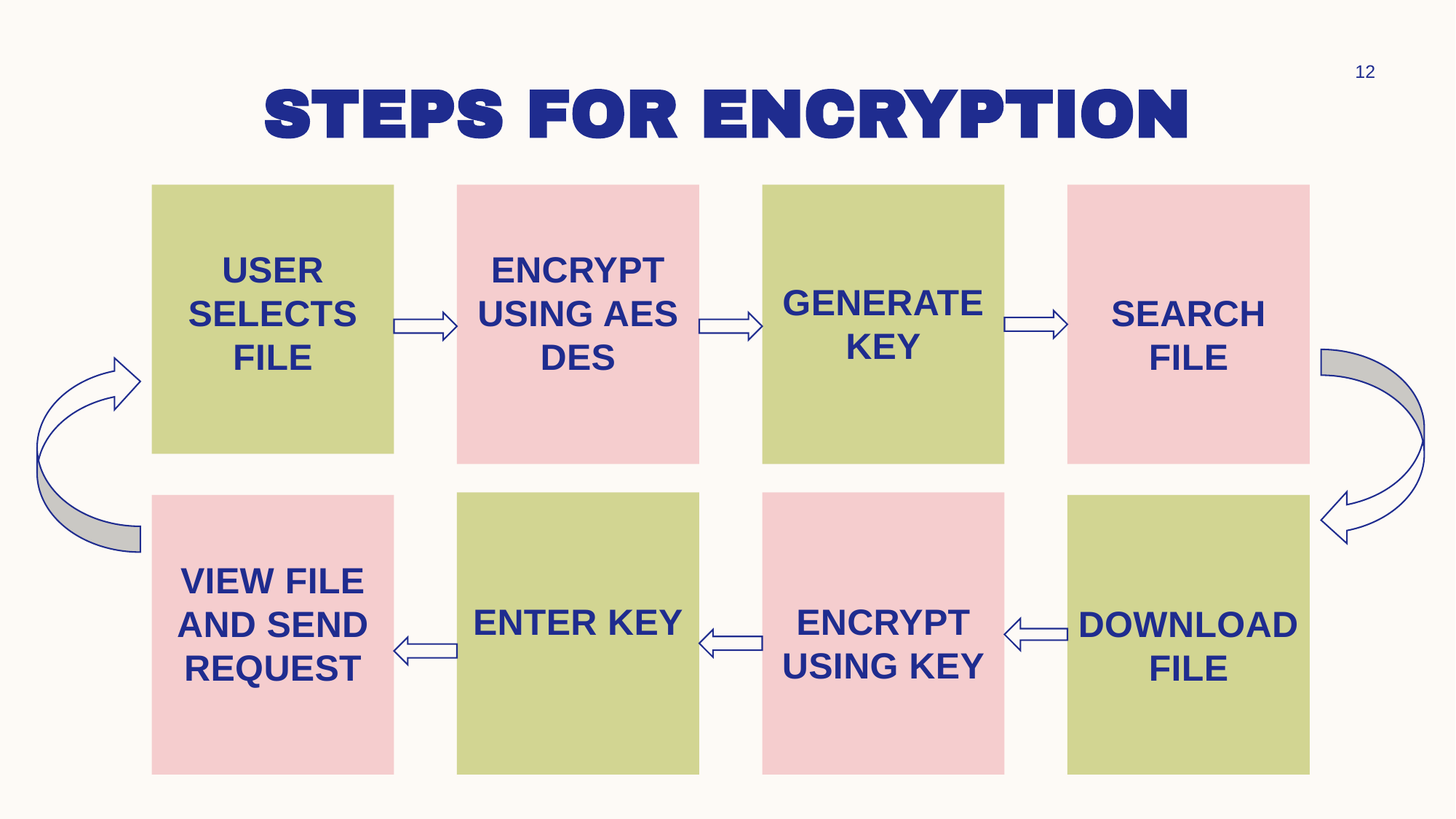

12
# STEPS FOR encryption

USER SELECTS FILE

ENCRYPT USING AES DES

GENERATE KEY

SEARCH FILE

ENTER KEY

ENCRYPT USING KEY

VIEW FILE AND SEND REQUEST

DOWNLOAD FILE